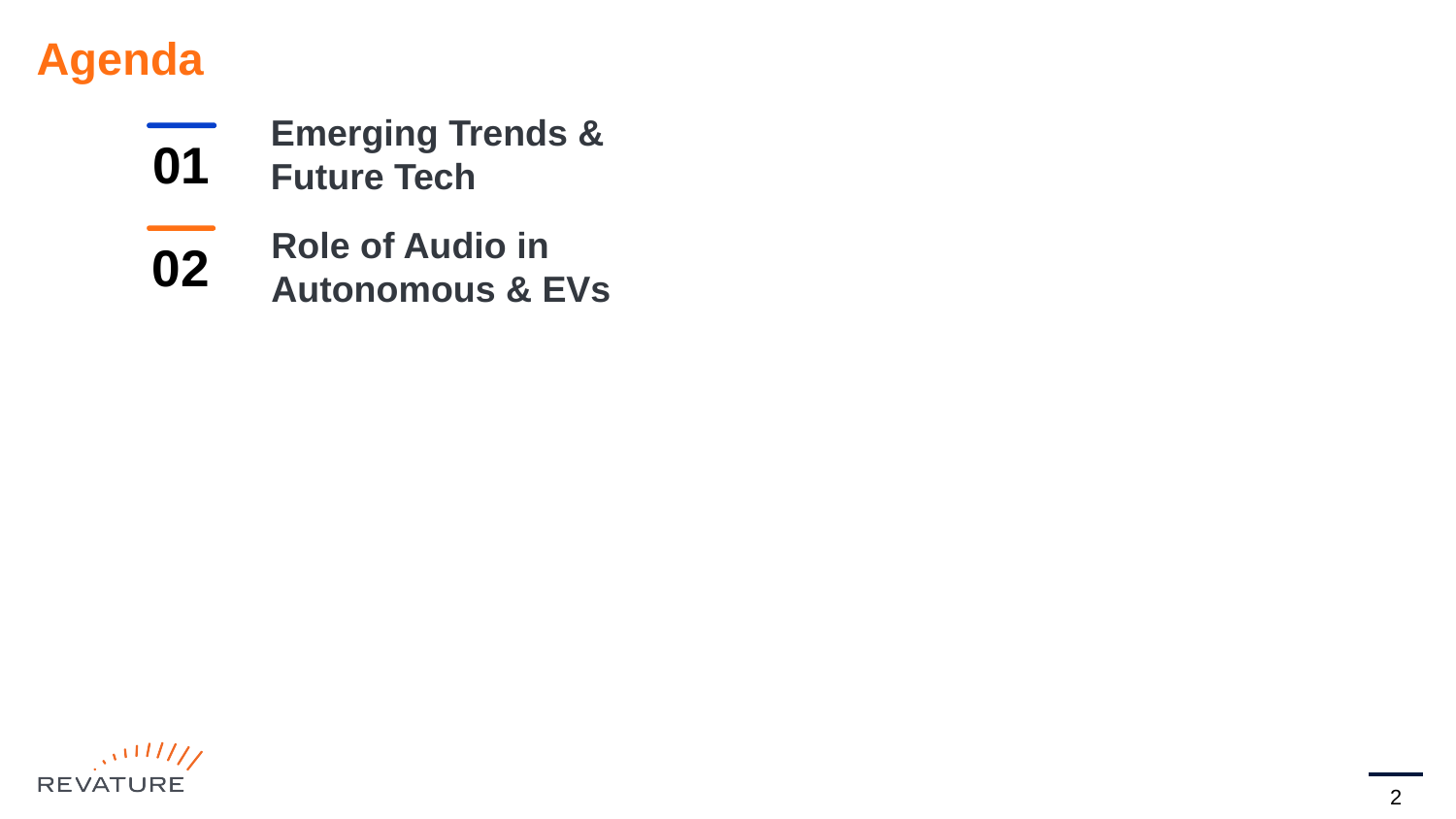

# Agenda
Emerging Trends & Future Tech

01
Role of Audio in Autonomous & EVs

02